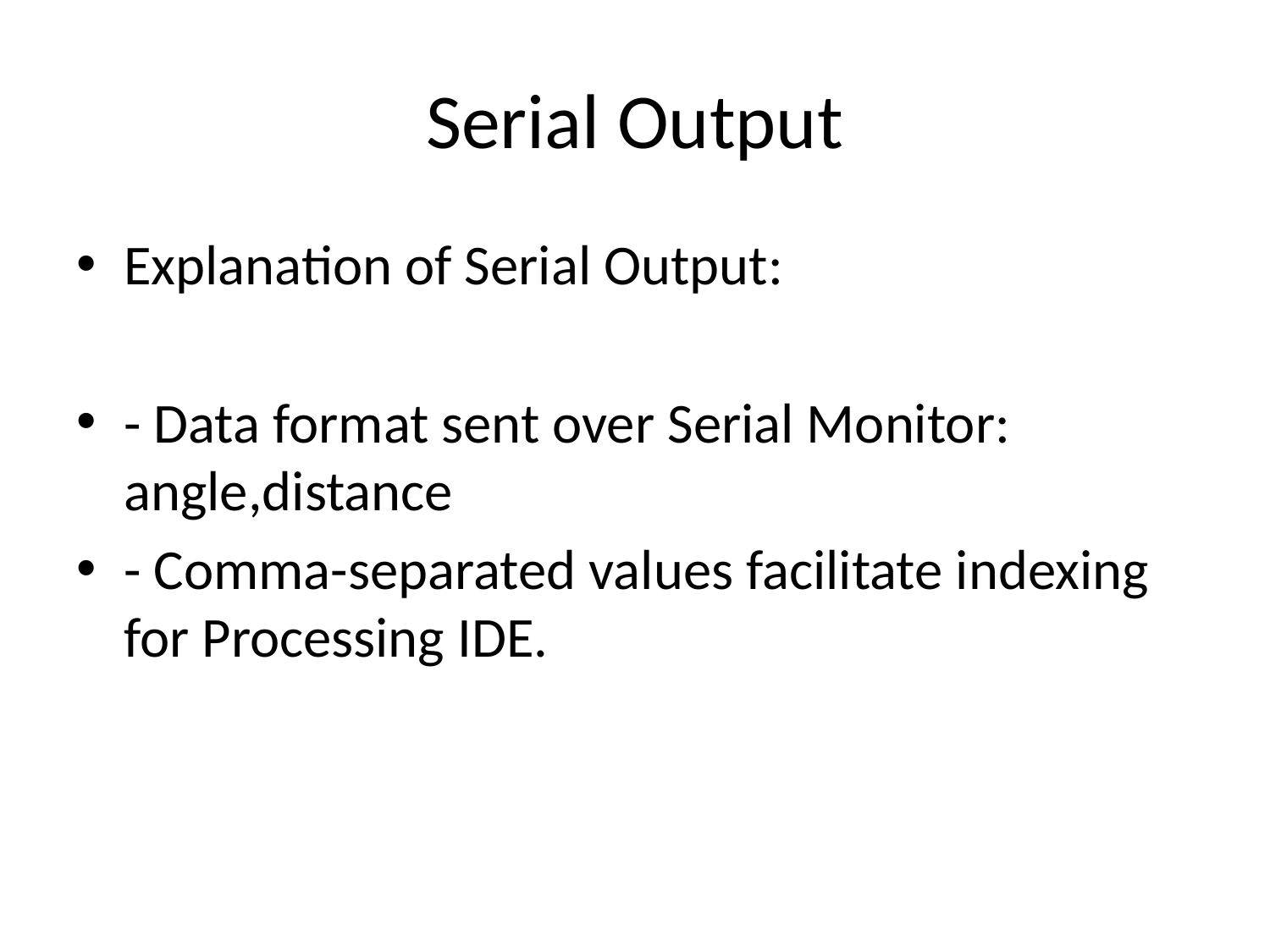

# Serial Output
Explanation of Serial Output:

- Data format sent over Serial Monitor: angle,distance
- Comma-separated values facilitate indexing for Processing IDE.